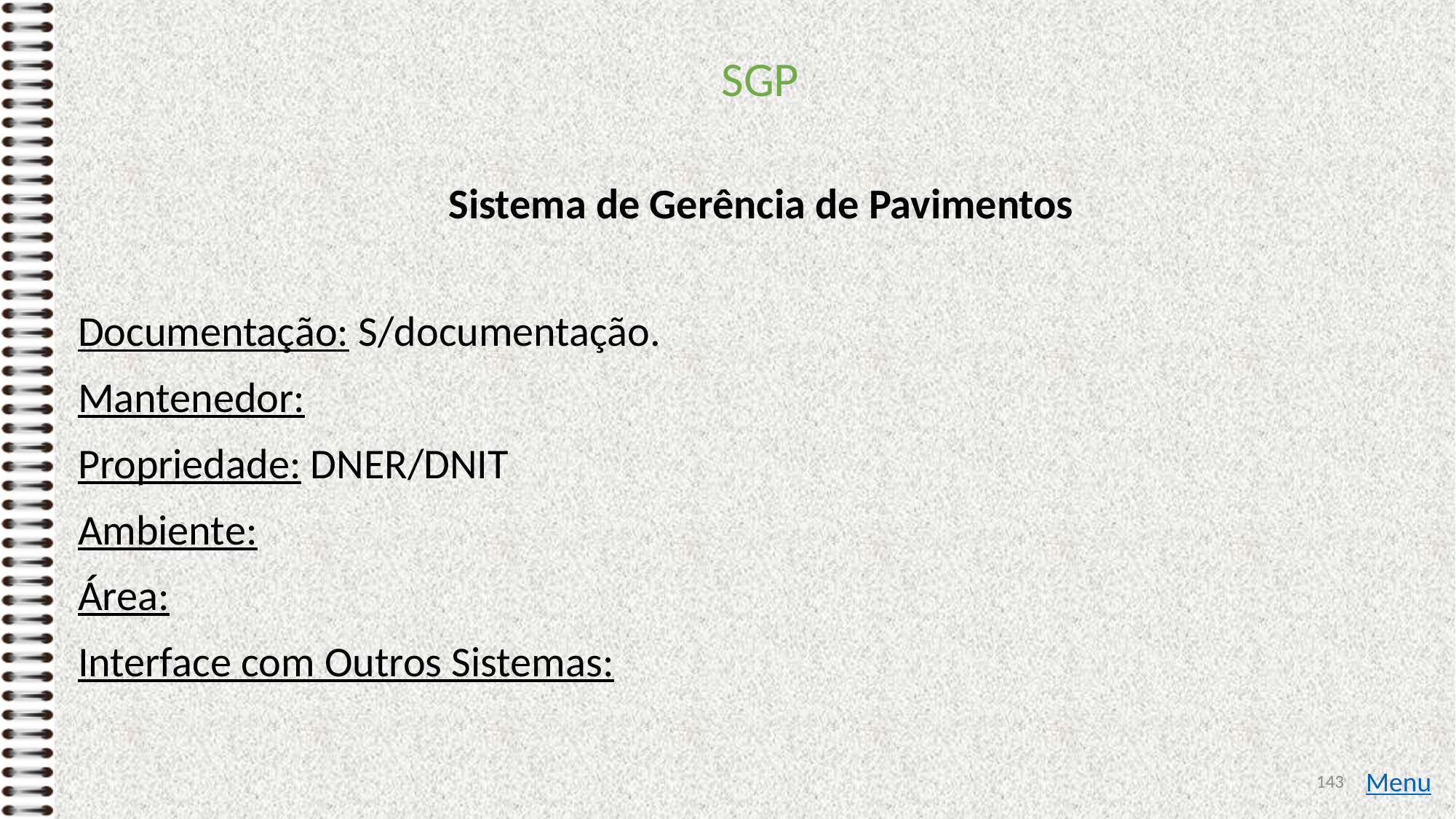

# SGP

Sistema de Gerência de Pavimentos

Documentação: S/documentação.
Mantenedor:
Propriedade: DNER/DNIT
Ambiente:
Área:
Interface com Outros Sistemas:

143
Menu